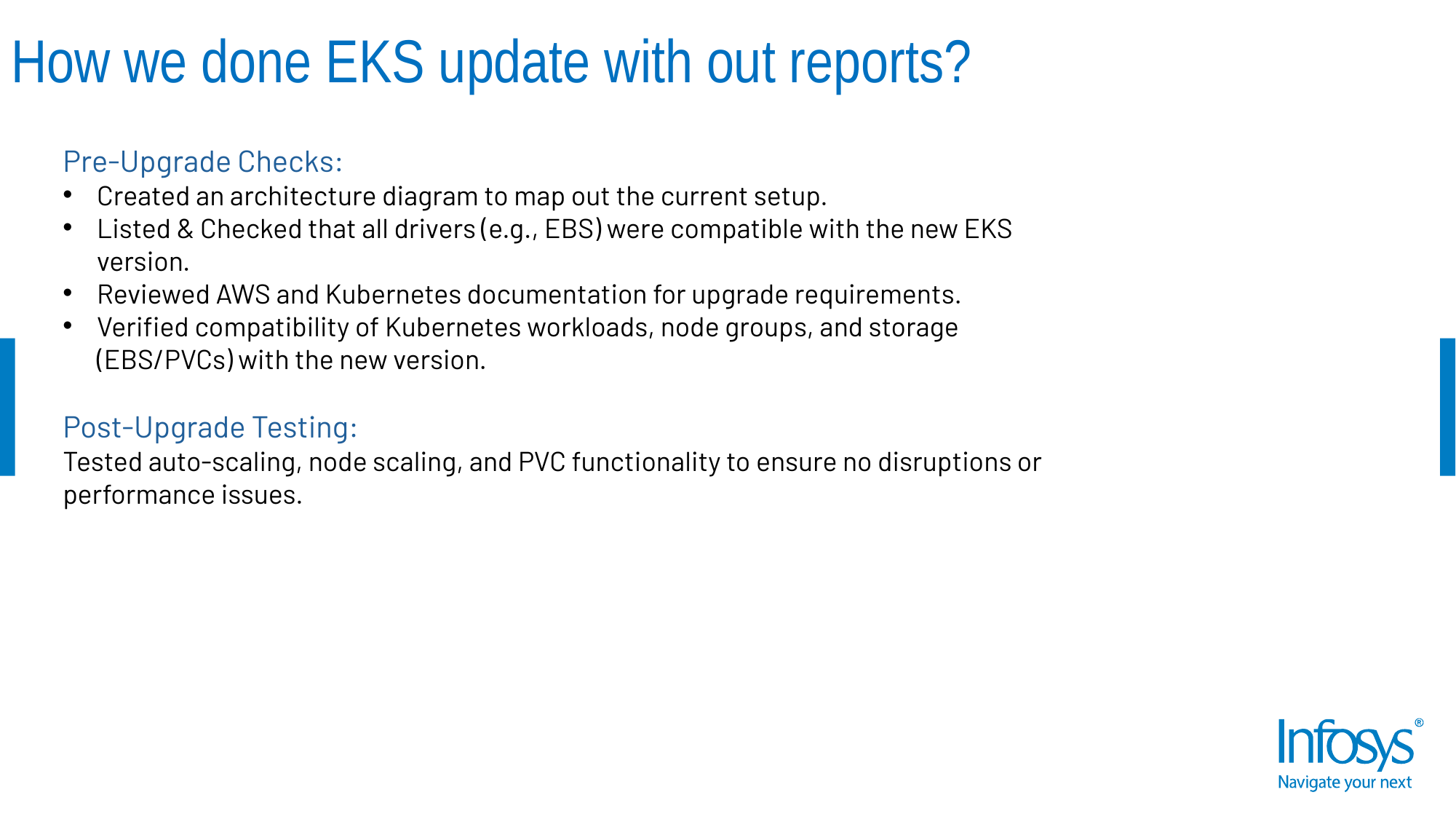

How we done EKS update with out reports?
Pre-Upgrade Checks:
Created an architecture diagram to map out the current setup.
Listed & Checked that all drivers (e.g., EBS) were compatible with the new EKS version.
Reviewed AWS and Kubernetes documentation for upgrade requirements.
Verified compatibility of Kubernetes workloads, node groups, and storage (EBS/PVCs) with the new version.

Post-Upgrade Testing:
Tested auto-scaling, node scaling, and PVC functionality to ensure no disruptions or performance issues.